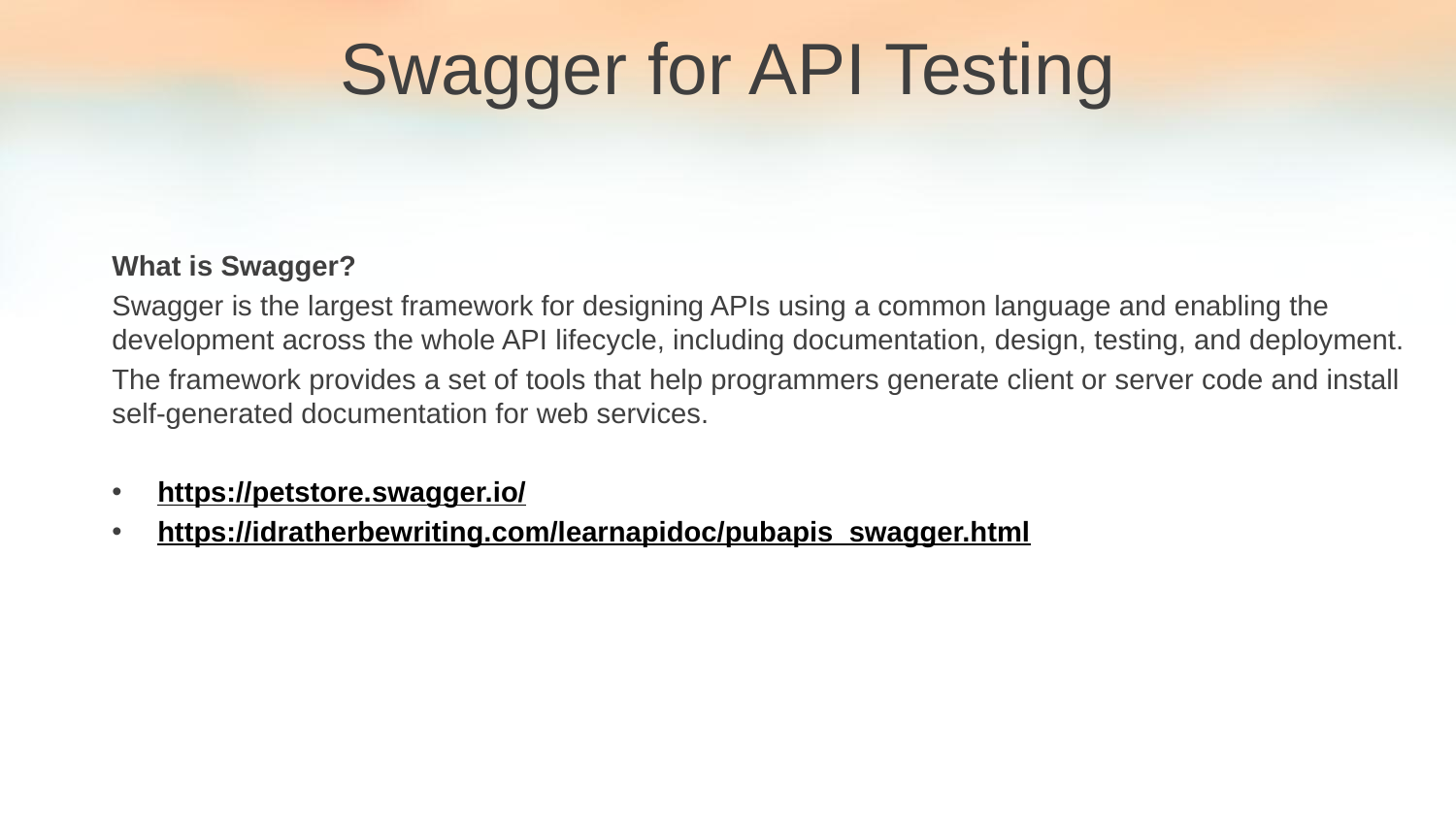

Swagger for API Testing
What is Swagger?
Swagger is the largest framework for designing APIs using a common language and enabling the development across the whole API lifecycle, including documentation, design, testing, and deployment.
The framework provides a set of tools that help programmers generate client or server code and install self-generated documentation for web services.

https://petstore.swagger.io/
https://idratherbewriting.com/learnapidoc/pubapis_swagger.html